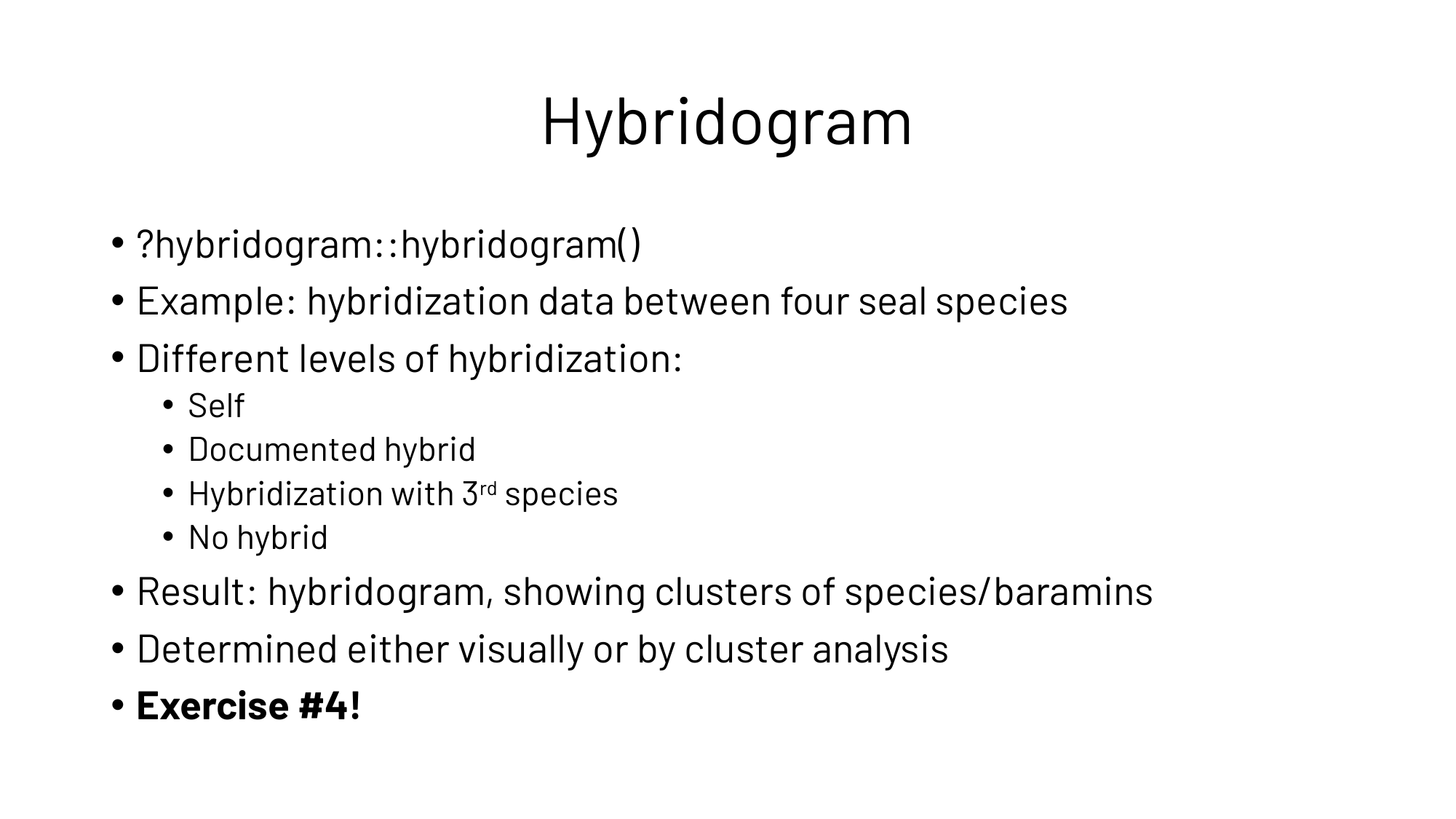

# Hybridogram
?hybridogram::hybridogram()
Example: hybridization data between four seal species
Different levels of hybridization:
Self
Documented hybrid
Hybridization with 3rd species
No hybrid
Result: hybridogram, showing clusters of species/baramins
Determined either visually or by cluster analysis
Exercise #4!